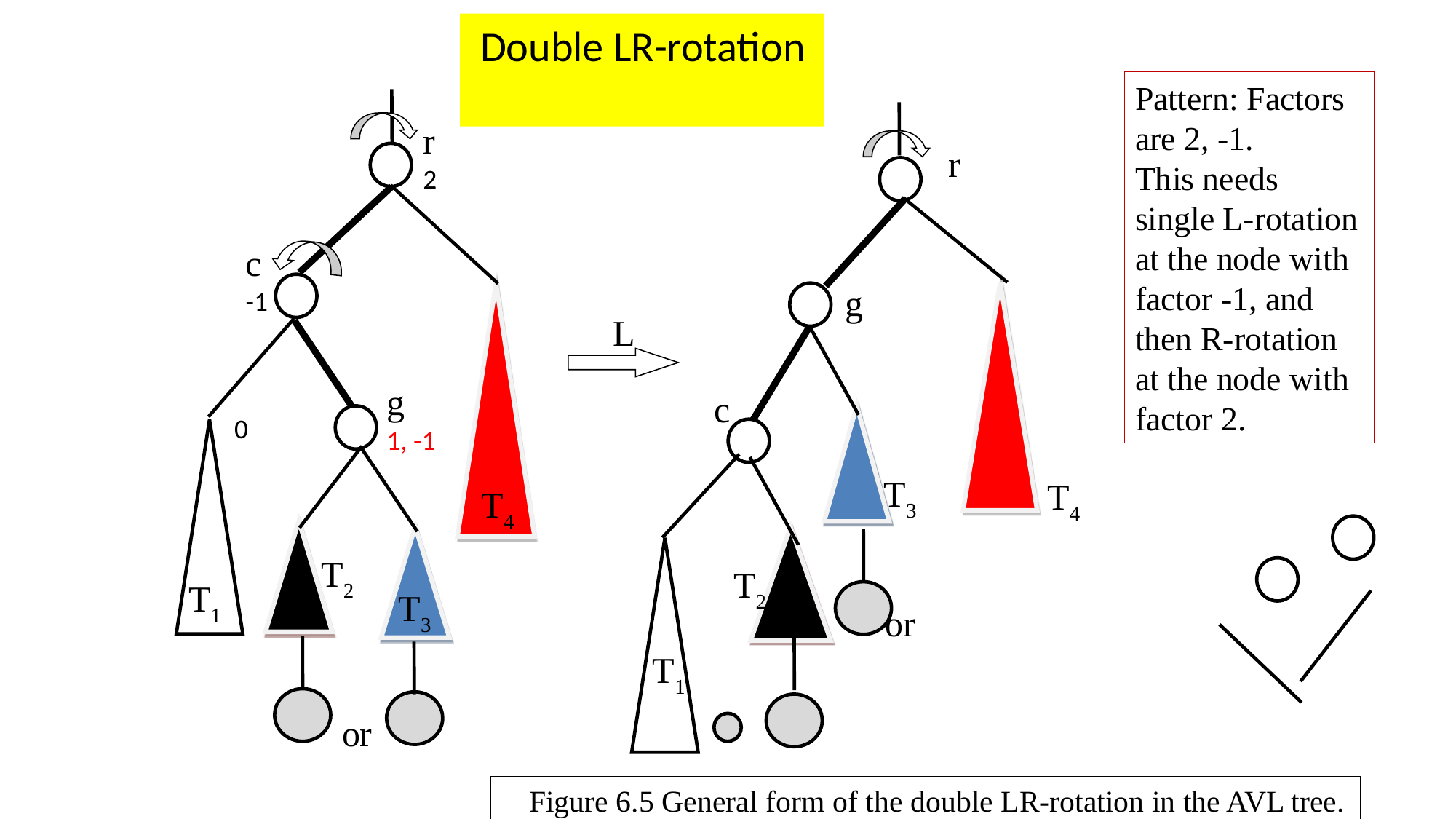

Double LR-rotation
Pattern: Factors are 2, -1.
This needs single L-rotation at the node with factor -1, and then R-rotation at the node with factor 2.

r2
r

c
-1

g

L

g
1, -1
c
0

 T3
 T4
 T4

T2
T2

T1
 T3

or

T1

or

Figure 6.5 General form of the double LR-rotation in the AVL tree. A shaded node      is the last one inserted. It can be either in the left subtree or in the right subtree or the root’s grandchild.